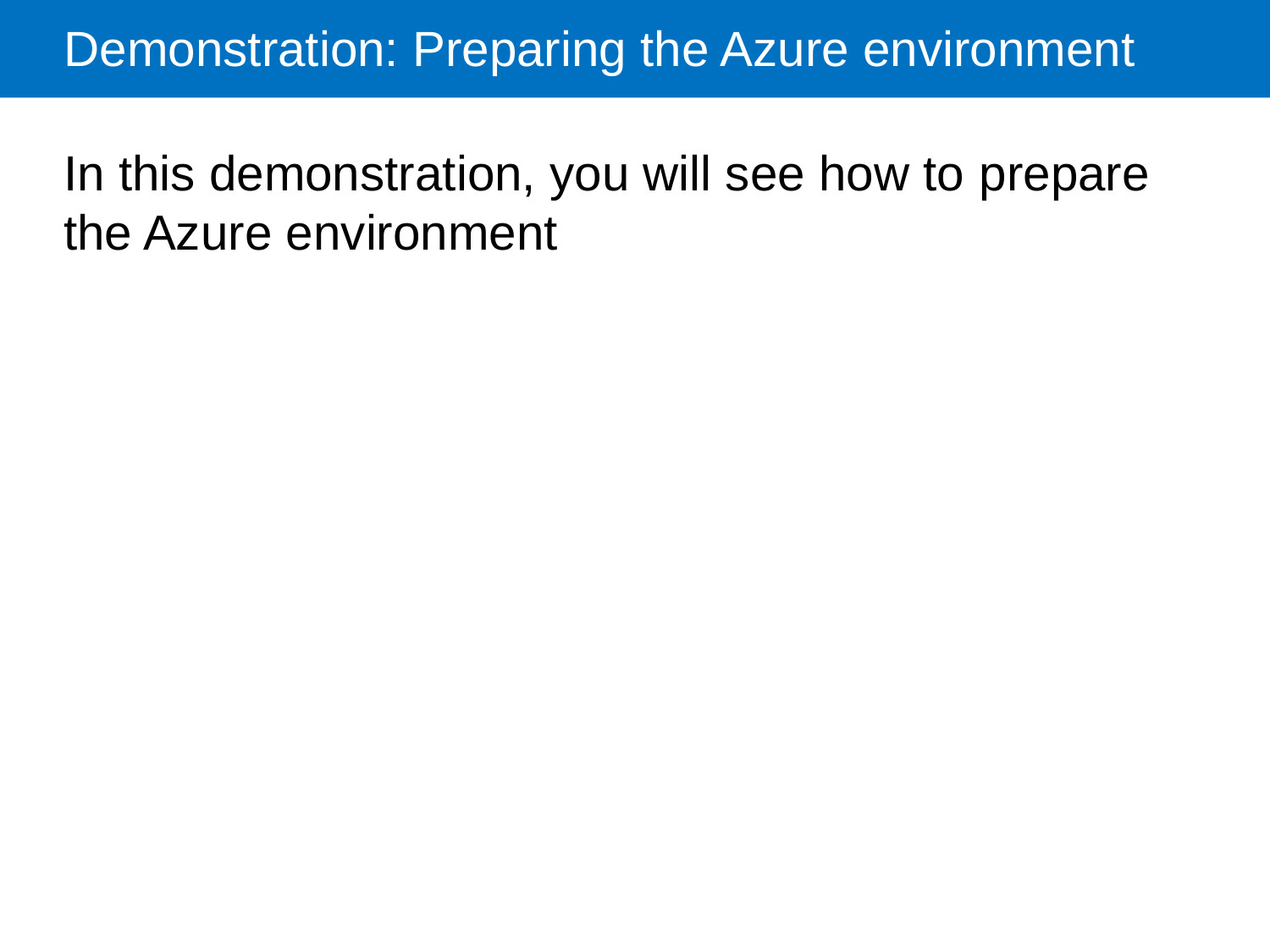

# Demonstration: Preparing the Azure environment
In this demonstration, you will see how to prepare the Azure environment